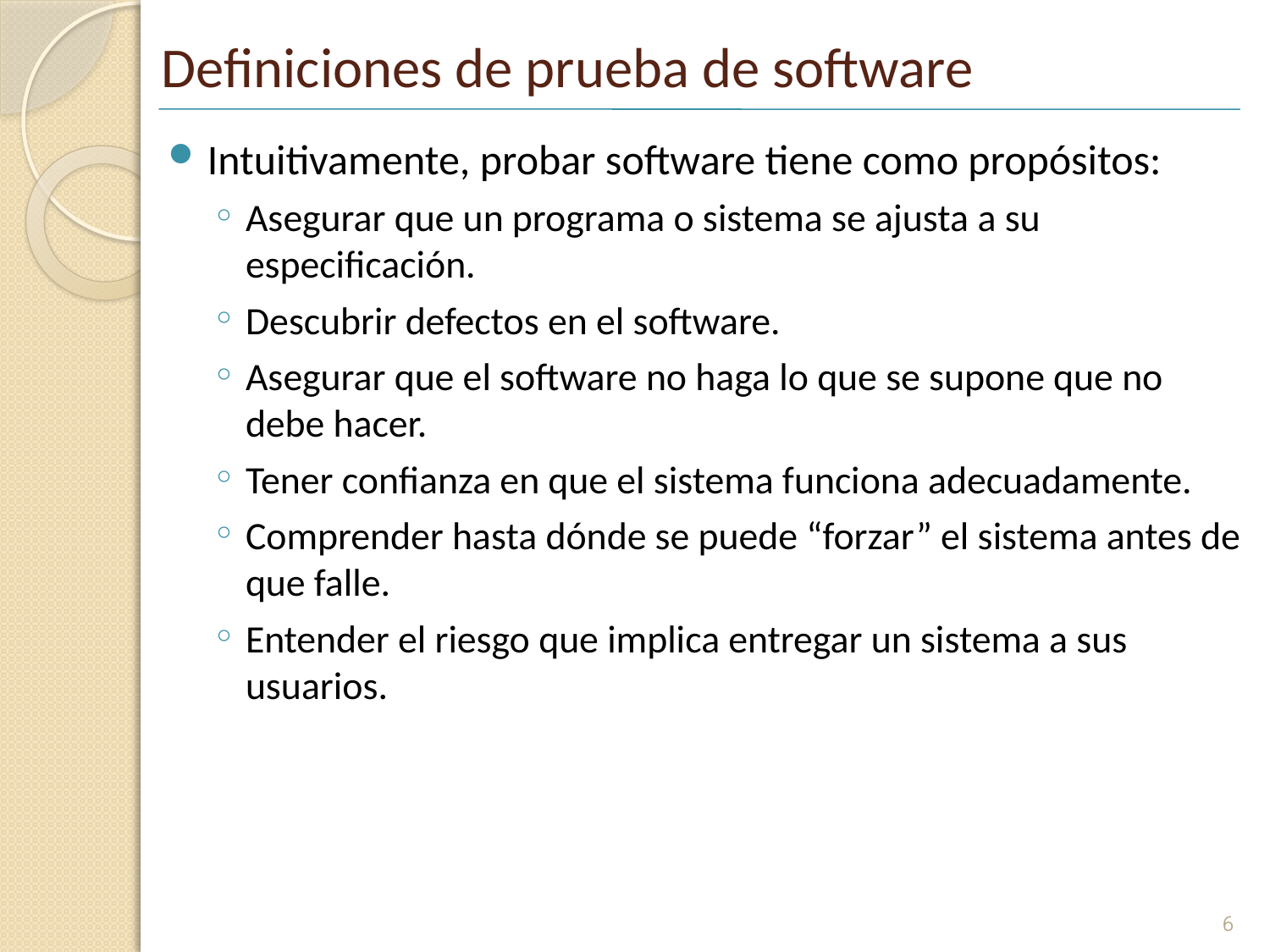

# Definiciones de prueba de software
Intuitivamente, probar software tiene como propósitos:
Asegurar que un programa o sistema se ajusta a su especificación.
Descubrir defectos en el software.
Asegurar que el software no haga lo que se supone que no debe hacer.
Tener confianza en que el sistema funciona adecuadamente.
Comprender hasta dónde se puede “forzar” el sistema antes de que falle.
Entender el riesgo que implica entregar un sistema a sus usuarios.
6